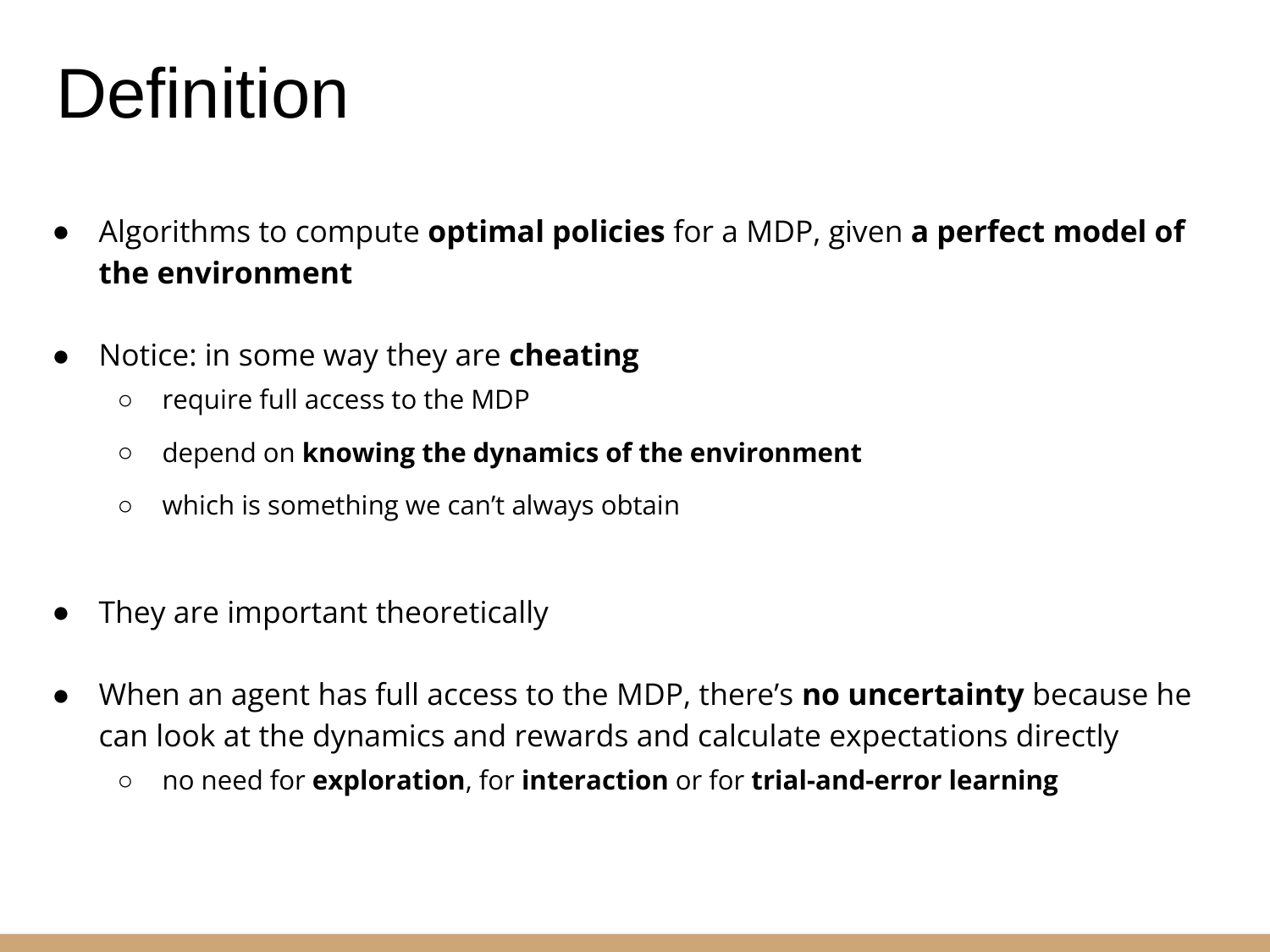

Definition
Algorithms to compute optimal policies for a MDP, given a perfect model of the environment

Notice: in some way they are cheating
require full access to the MDP
depend on knowing the dynamics of the environment
which is something we can’t always obtain

They are important theoretically

When an agent has full access to the MDP, there’s no uncertainty because he can look at the dynamics and rewards and calculate expectations directly
no need for exploration, for interaction or for trial-and-error learning